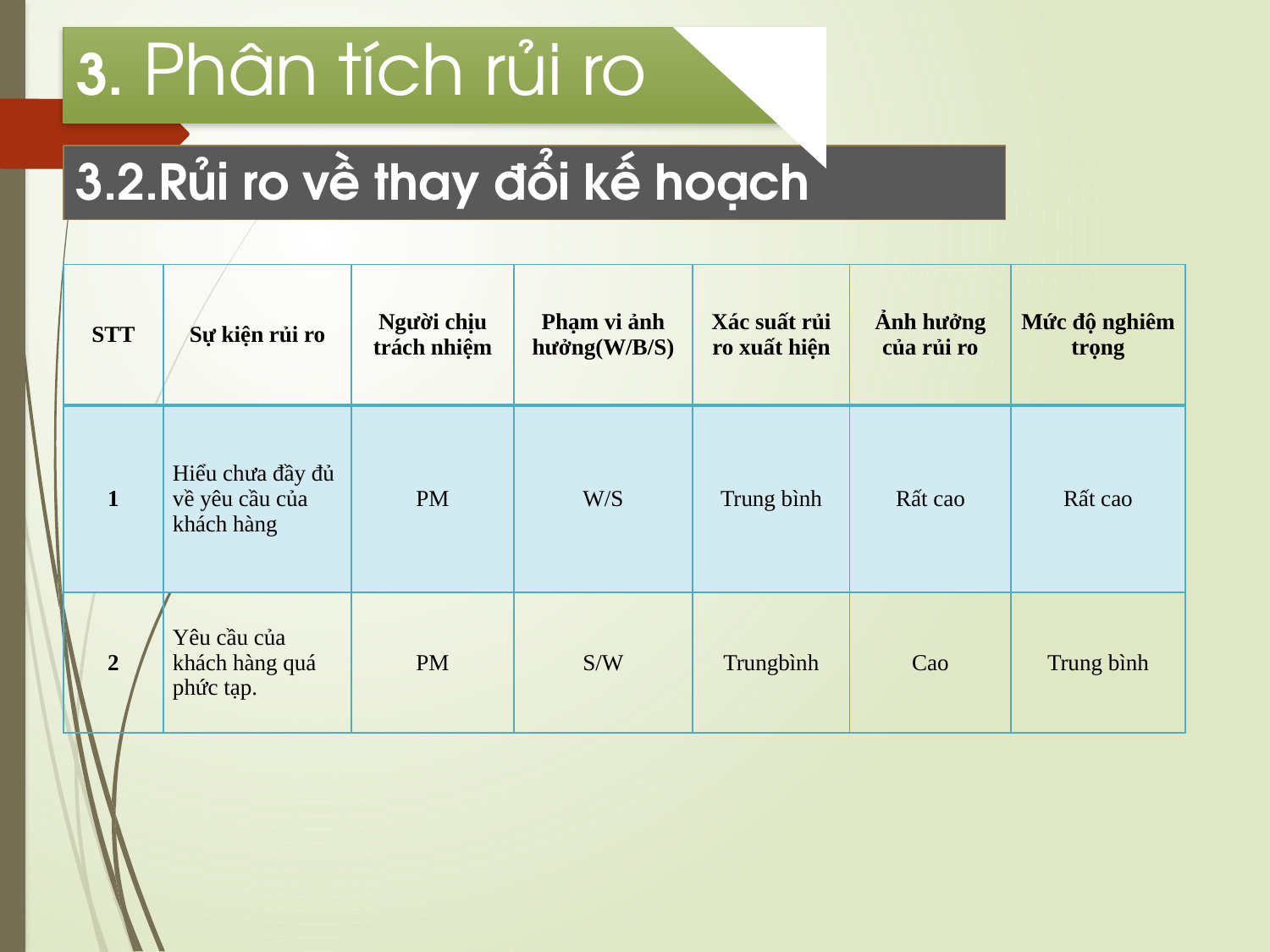

3. Phân tích rủi ro

#
3.2.Rủi ro về thay đổi kế hoạch

| STT | Sự kiện rủi ro | Người chịu trách nhiệm | Phạm vi ảnh hưởng(W/B/S) | Xác suất rủi ro xuất hiện | Ảnh hưởng của rủi ro | Mức độ nghiêm trọng |
| --- | --- | --- | --- | --- | --- | --- |
| 1 | Hiểu chưa đầy đủ về yêu cầu của khách hàng | PM | W/S | Trung bình | Rất cao | Rất cao |
| 2 | Yêu cầu của khách hàng quá phức tạp. | PM | S/W | Trungbình | Cao | Trung bình |